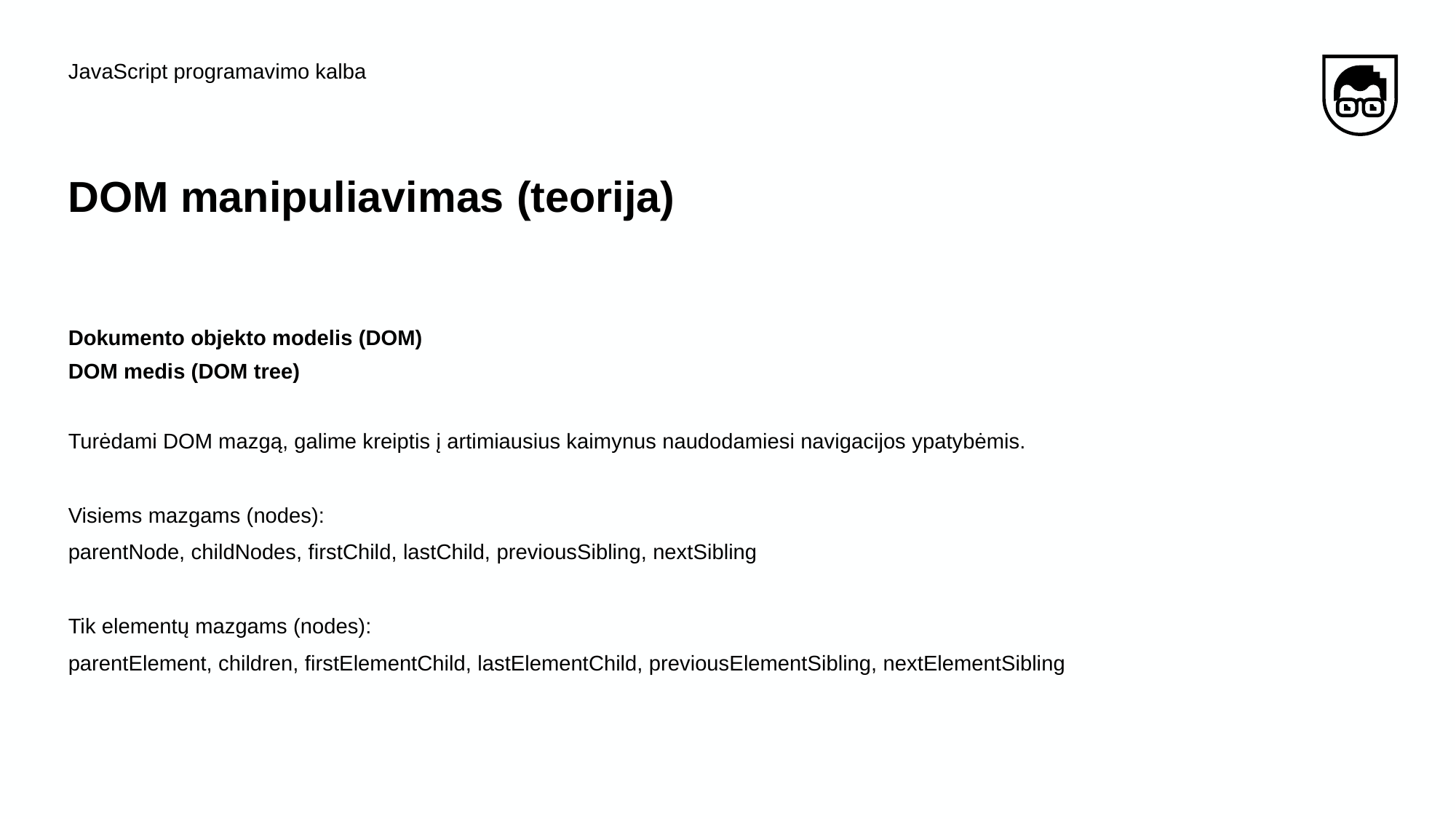

JavaScript programavimo kalba
# DOM manipuliavimas (teorija)
Dokumento objekto modelis (DOM)
DOM medis (DOM tree)

Turėdami DOM mazgą, galime kreiptis į artimiausius kaimynus naudodamiesi navigacijos ypatybėmis.

Visiems mazgams (nodes):
parentNode, childNodes, firstChild, lastChild, previousSibling, nextSibling

Tik elementų mazgams (nodes):
parentElement, children, firstElementChild, lastElementChild, previousElementSibling, nextElementSibling